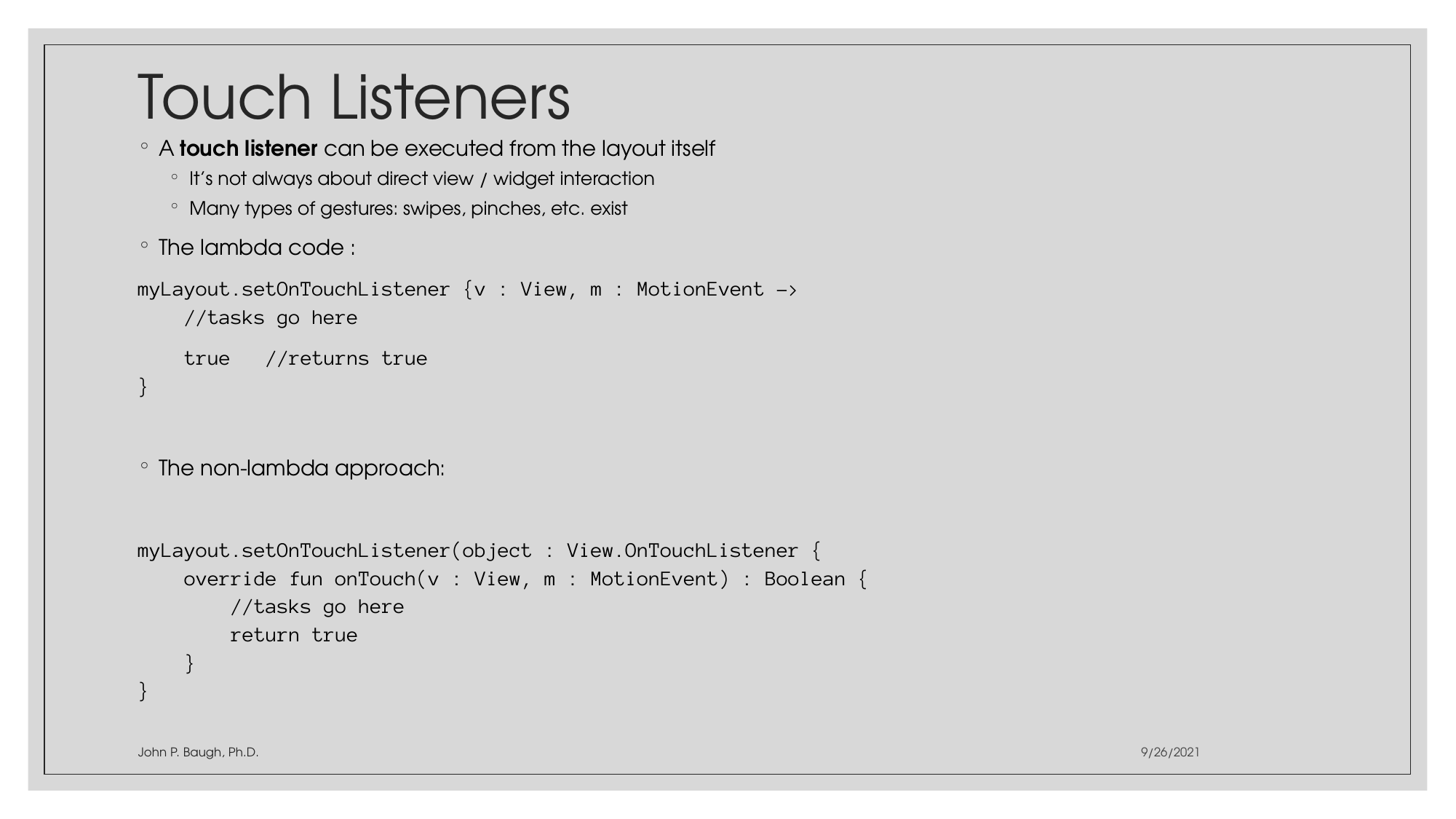

# Touch Listeners
A touch listener can be executed from the layout itself
It’s not always about direct view / widget interaction
Many types of gestures: swipes, pinches, etc. exist
The lambda code :
myLayout.setOnTouchListener {v : View, m : MotionEvent ->
    //tasks go here
    true   //returns true
}

The non-lambda approach:

myLayout.setOnTouchListener(object : View.OnTouchListener {
    override fun onTouch(v : View, m : MotionEvent) : Boolean {
        //tasks go here
        return true
    }
}
John P. Baugh, Ph.D.
9/26/2021